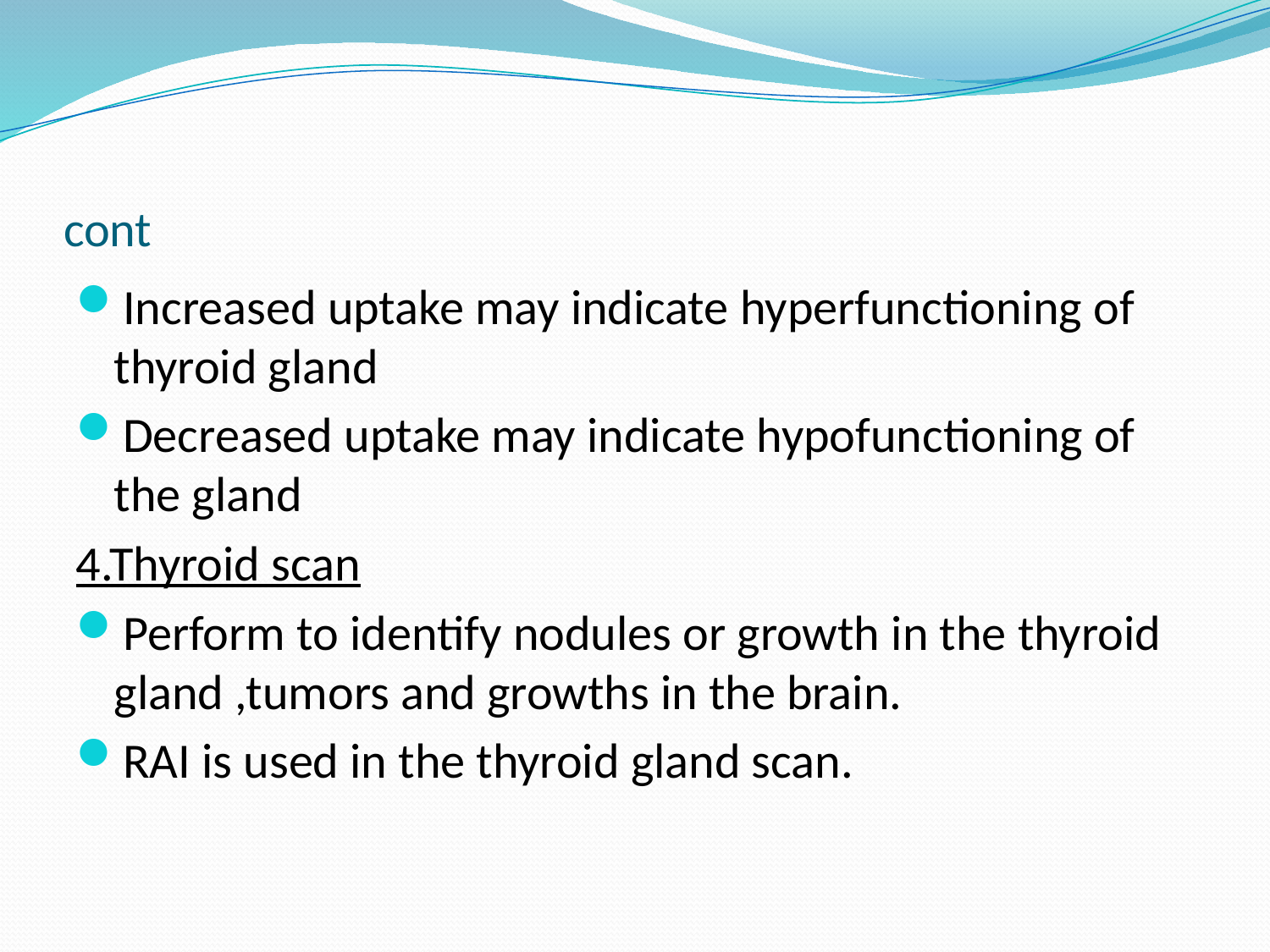

# cont
Increased uptake may indicate hyperfunctioning of thyroid gland
Decreased uptake may indicate hypofunctioning of the gland
4.Thyroid scan
Perform to identify nodules or growth in the thyroid gland ,tumors and growths in the brain.
RAI is used in the thyroid gland scan.